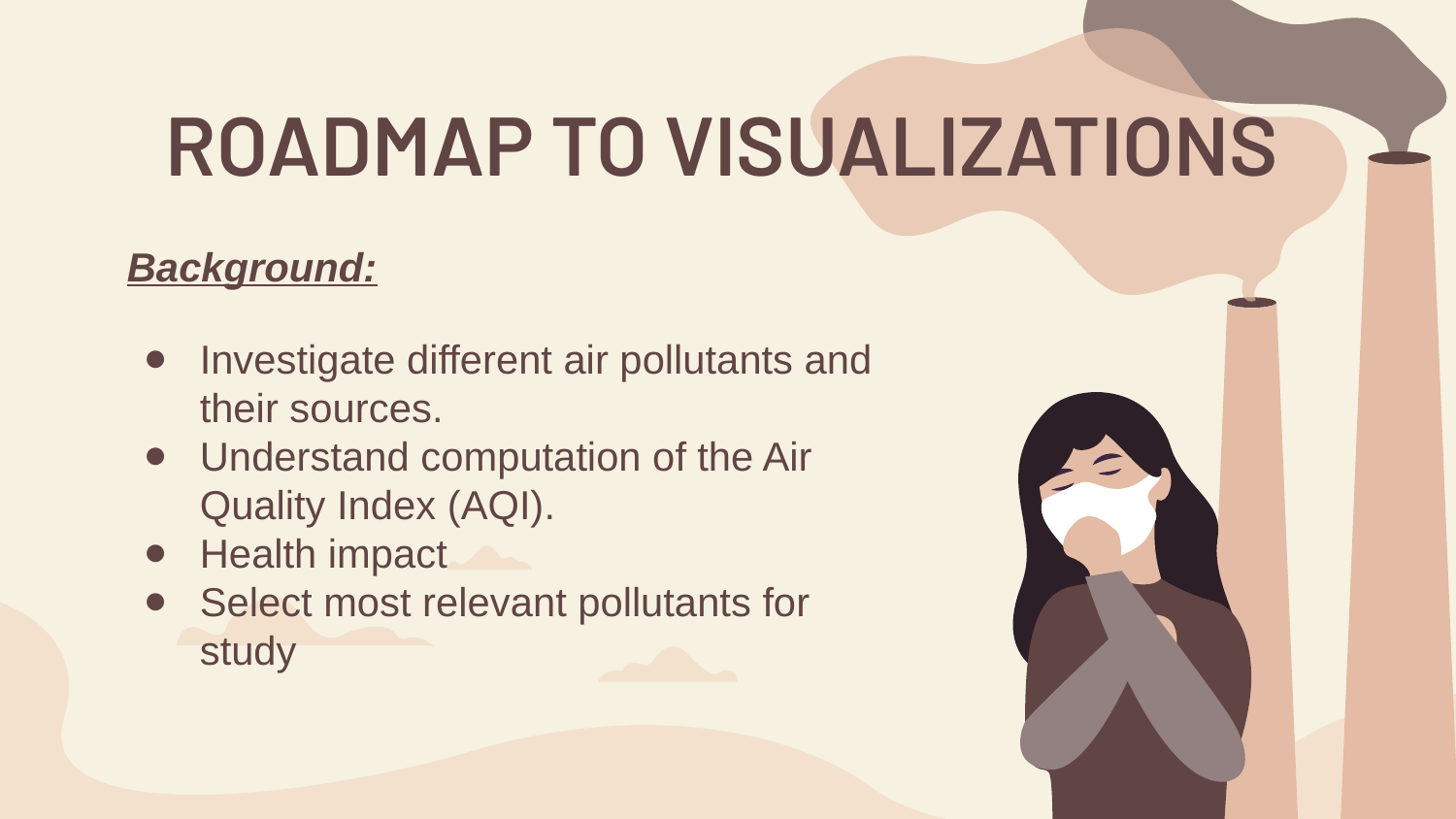

# ROADMAP TO VISUALIZATIONS

Background:

Investigate different air pollutants and their sources.
Understand computation of the Air Quality Index (AQI).
Health impact
Select most relevant pollutants for study